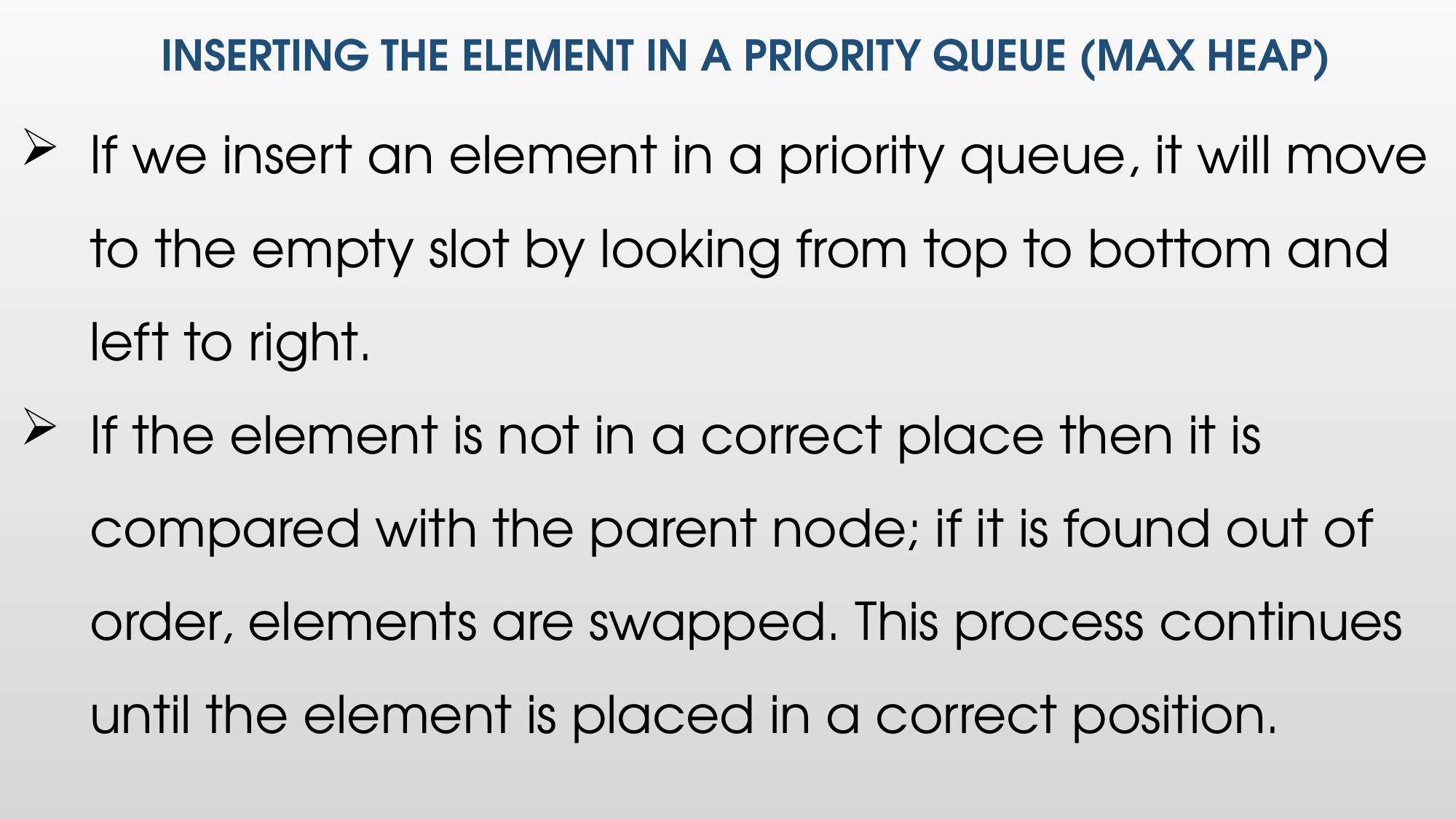

# Inserting the element in a priority queue (max heap)
If we insert an element in a priority queue, it will move to the empty slot by looking from top to bottom and left to right.
If the element is not in a correct place then it is compared with the parent node; if it is found out of order, elements are swapped. This process continues until the element is placed in a correct position.